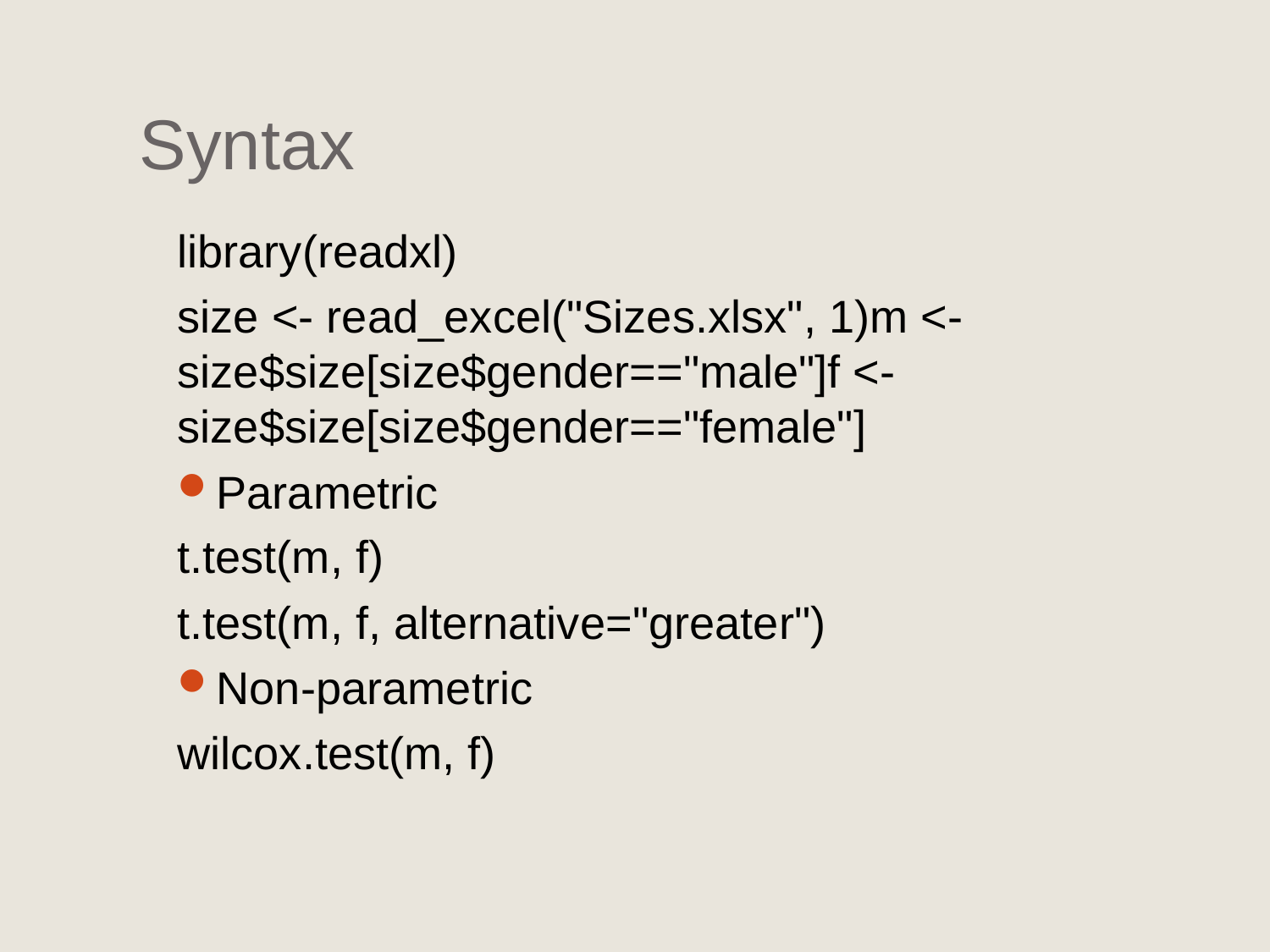

# Syntax
library(readxl)
size <- read_excel("Sizes.xlsx", 1)m <- size$size[size$gender=="male"]f <- size$size[size$gender=="female"]
Parametric
t.test(m, f)
t.test(m, f, alternative="greater")
Non-parametric
wilcox.test(m, f)